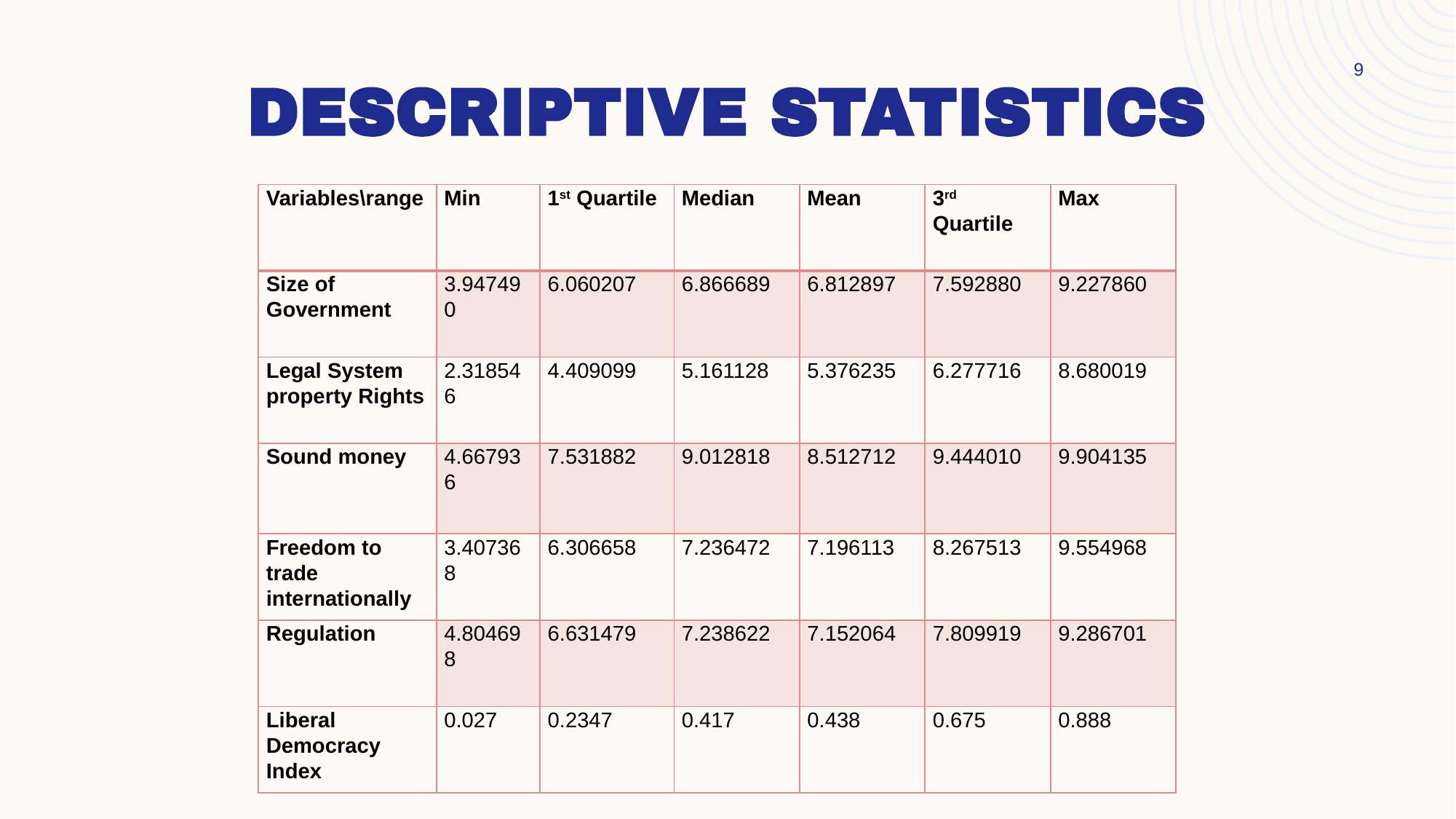

# Descriptive Statistics
9
| Variables\range | Min | 1st Quartile | Median | Mean | 3rd Quartile | Max |
| --- | --- | --- | --- | --- | --- | --- |
| Size of Government | 3.947490 | 6.060207 | 6.866689 | 6.812897 | 7.592880 | 9.227860 |
| Legal System property Rights | 2.318546 | 4.409099 | 5.161128 | 5.376235 | 6.277716 | 8.680019 |
| Sound money | 4.667936 | 7.531882 | 9.012818 | 8.512712 | 9.444010 | 9.904135 |
| Freedom to trade internationally | 3.407368 | 6.306658 | 7.236472 | 7.196113 | 8.267513 | 9.554968 |
| Regulation | 4.804698 | 6.631479 | 7.238622 | 7.152064 | 7.809919 | 9.286701 |
| Liberal Democracy Index | 0.027 | 0.2347 | 0.417 | 0.438 | 0.675 | 0.888 |